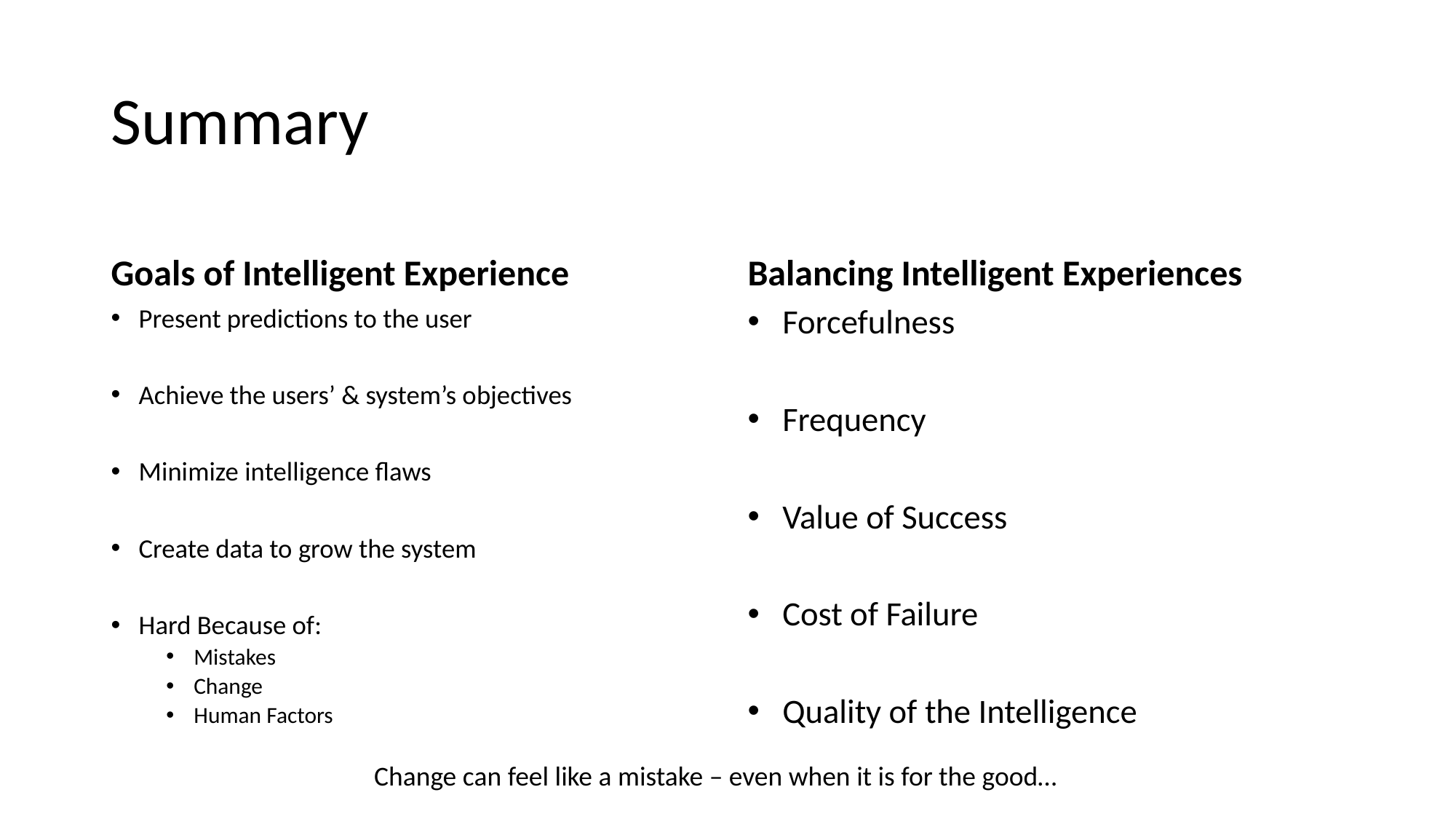

# Summary
Goals of Intelligent Experience
Balancing Intelligent Experiences
Present predictions to the user

Achieve the users’ & system’s objectives

Minimize intelligence flaws

Create data to grow the system

Hard Because of:
Mistakes
Change
Human Factors

Forcefulness

Frequency

Value of Success

Cost of Failure

Quality of the Intelligence
Change can feel like a mistake – even when it is for the good…